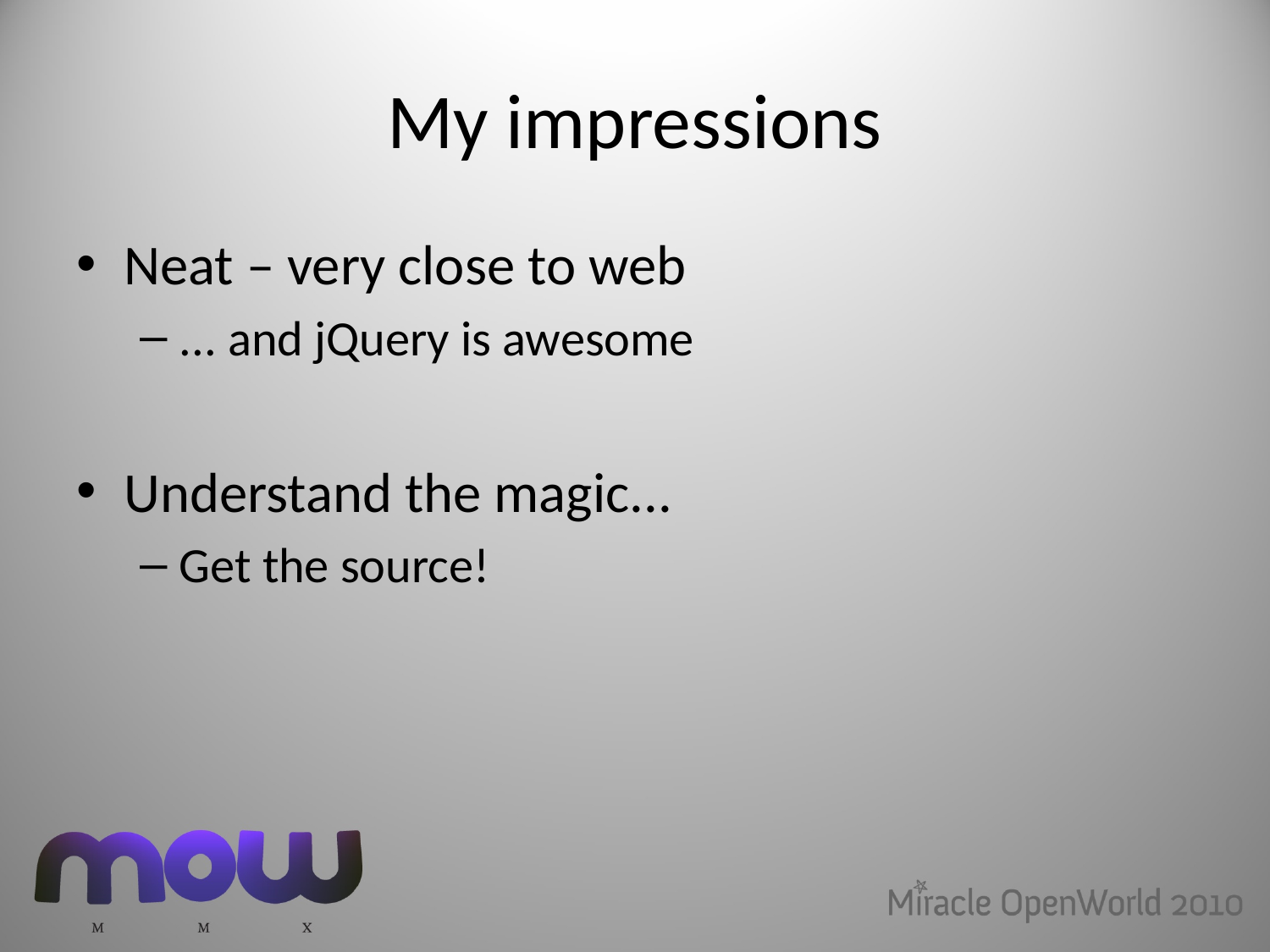

# My impressions
Neat – very close to web
... and jQuery is awesome

Understand the magic...
Get the source!